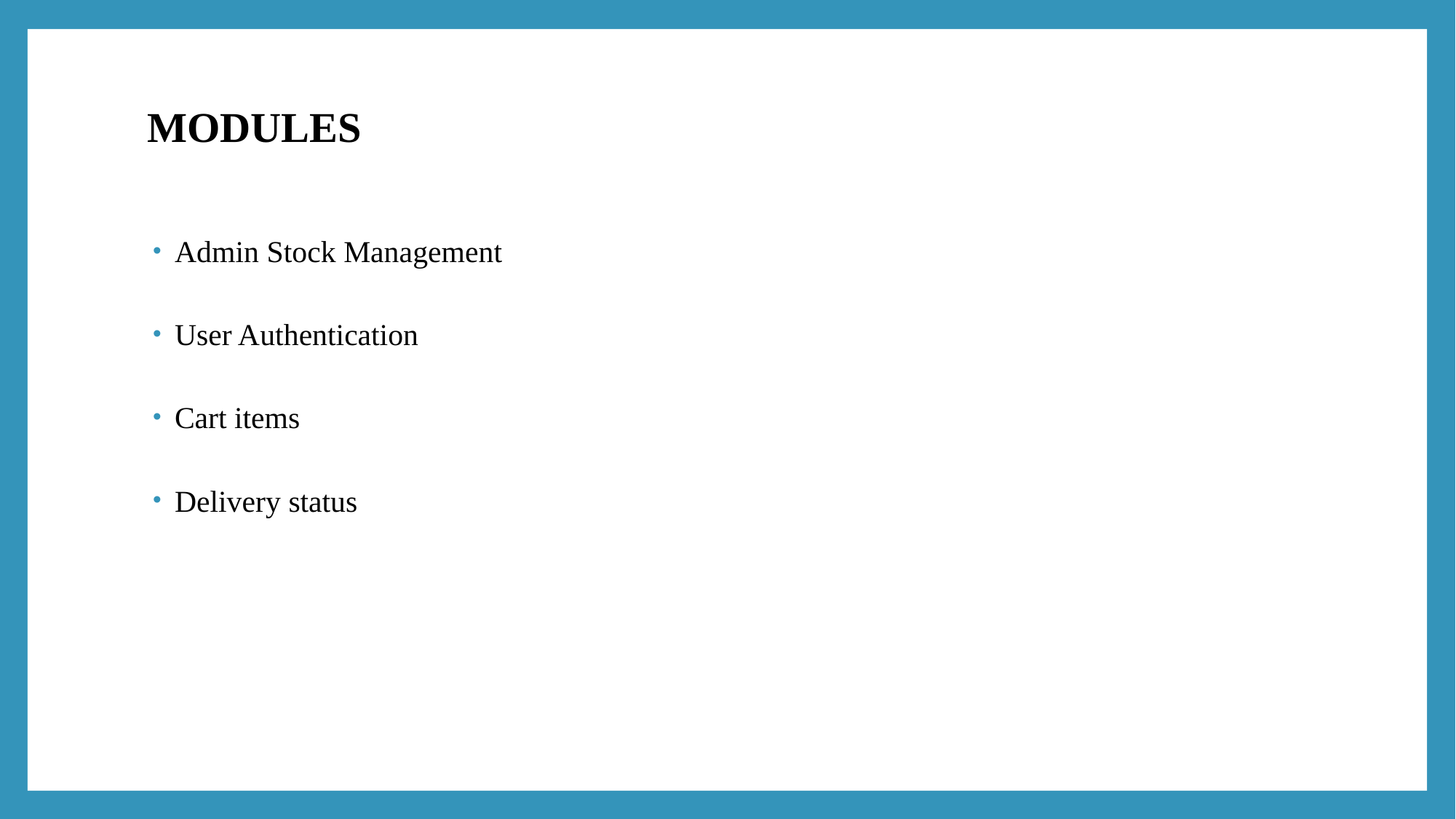

# MODULES
Admin Stock Management
User Authentication
Cart items
Delivery status